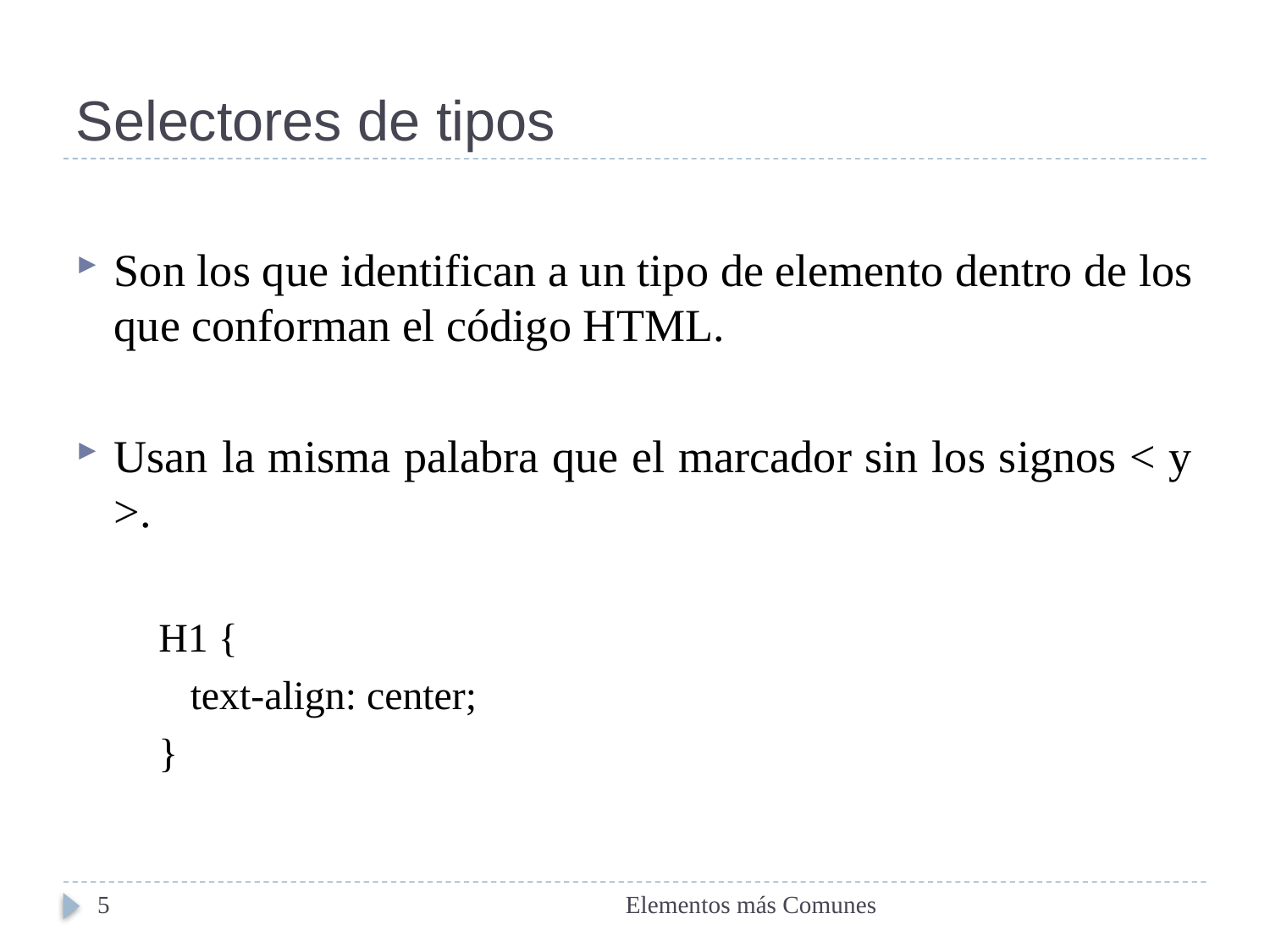

# Selectores de tipos

Son los que identifican a un tipo de elemento dentro de los que conforman el código HTML.

Usan la misma palabra que el marcador sin los signos < y >.

H1 {
	text-align: center;
}
5
Elementos más Comunes